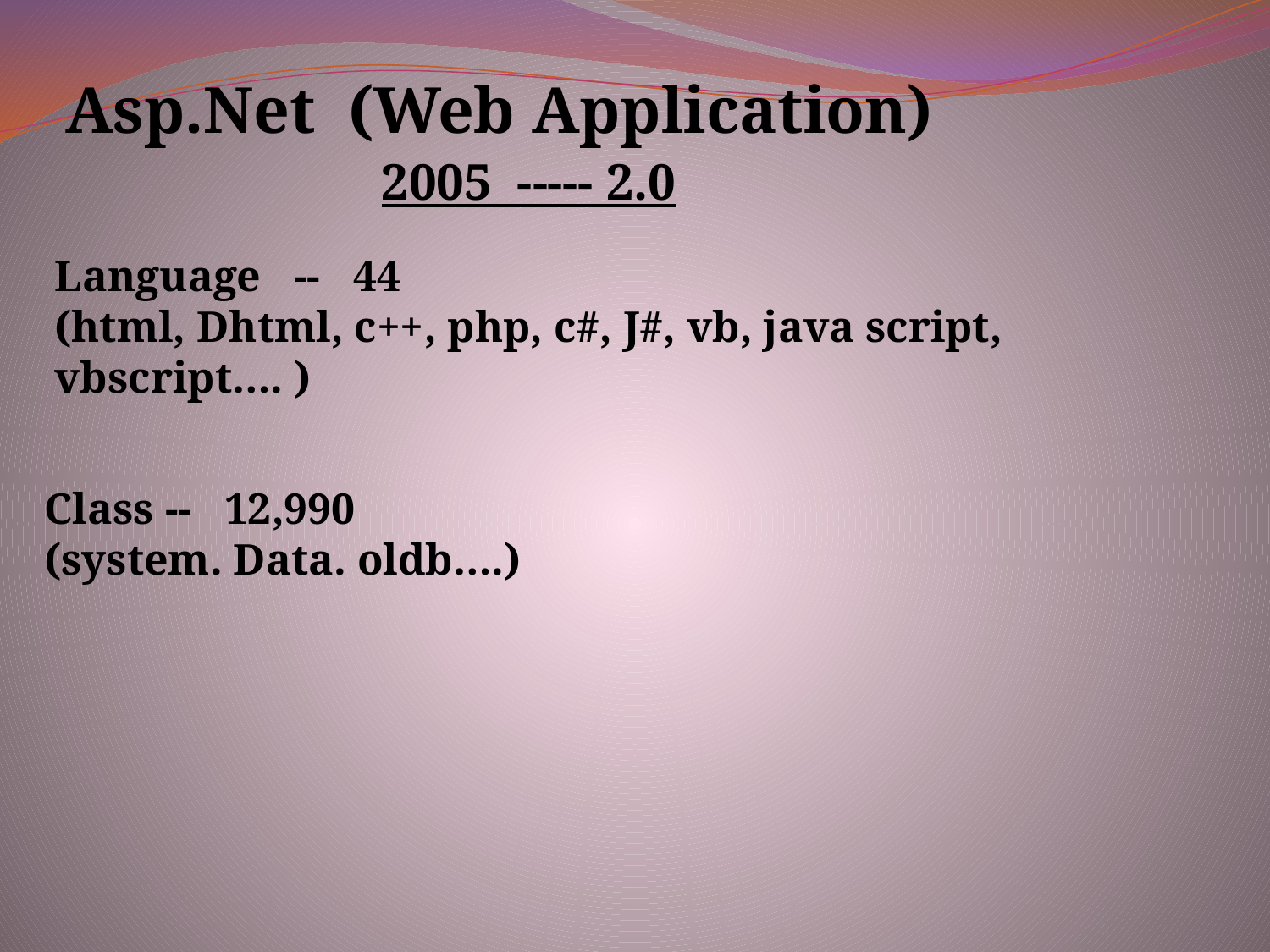

Asp.Net  (Web Application)
2005  ----- 2.0
Language   --   44
(html, Dhtml, c++, php, c#, J#, vb, java script, vbscript…. )
Class --   12,990
(system. Data. oldb….)